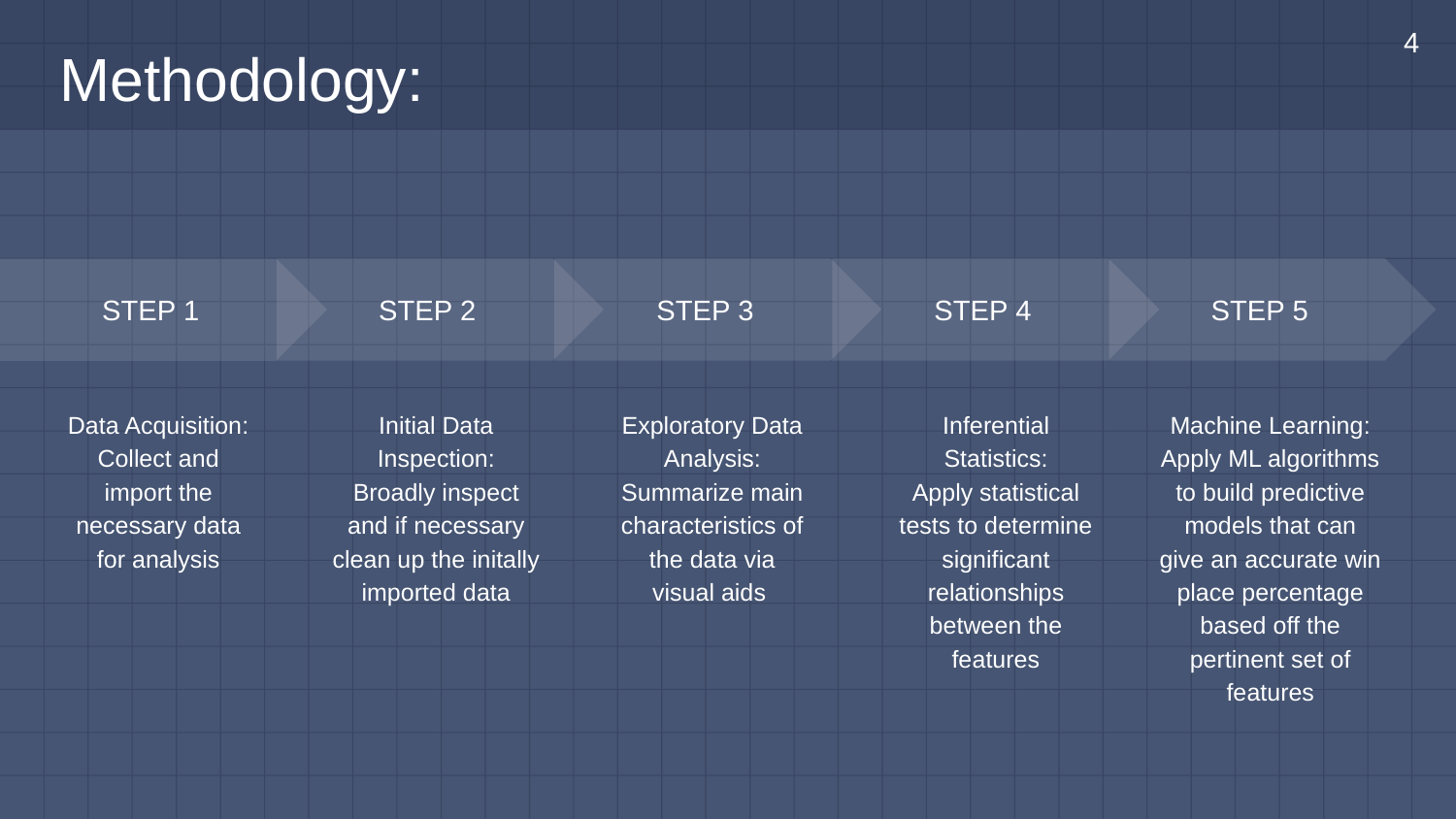

4
# Methodology:
STEP 2
Initial Data Inspection:
Broadly inspect and if necessary clean up the initally imported data

STEP 3
Exploratory Data Analysis:
Summarize main characteristics of the data via visual aids
STEP 4
Inferential Statistics:
Apply statistical tests to determine significant relationships between the features
STEP 5
Machine Learning:
Apply ML algorithms to build predictive models that can give an accurate win place percentage based off the pertinent set of features
STEP 1
Data Acquisition:
Collect and import the necessary data for analysis